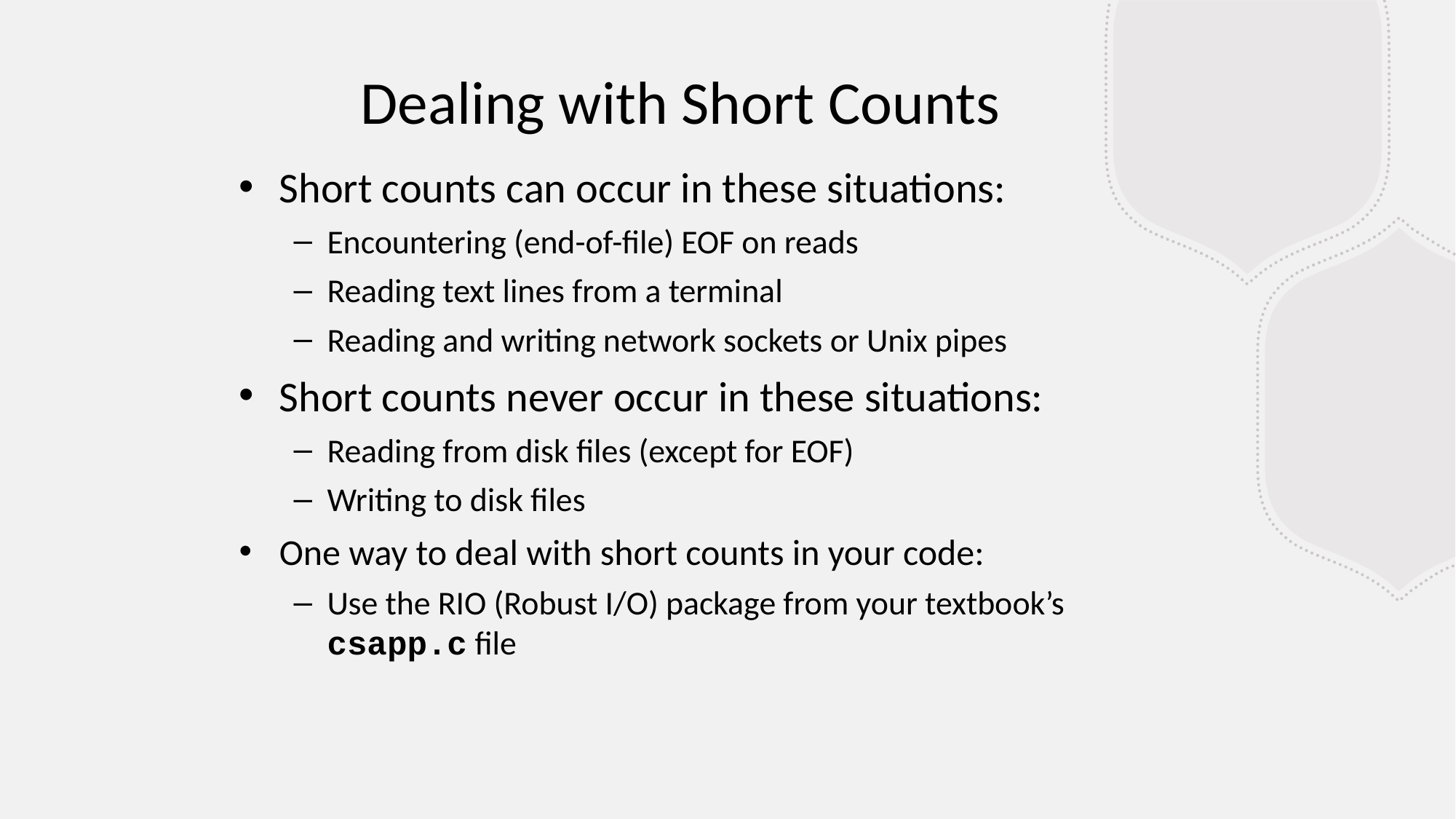

Dealing with Short Counts
Short counts can occur in these situations:
Encountering (end-of-file) EOF on reads
Reading text lines from a terminal
Reading and writing network sockets or Unix pipes
Short counts never occur in these situations:
Reading from disk files (except for EOF)
Writing to disk files
One way to deal with short counts in your code:
Use the RIO (Robust I/O) package from your textbook’s csapp.c file